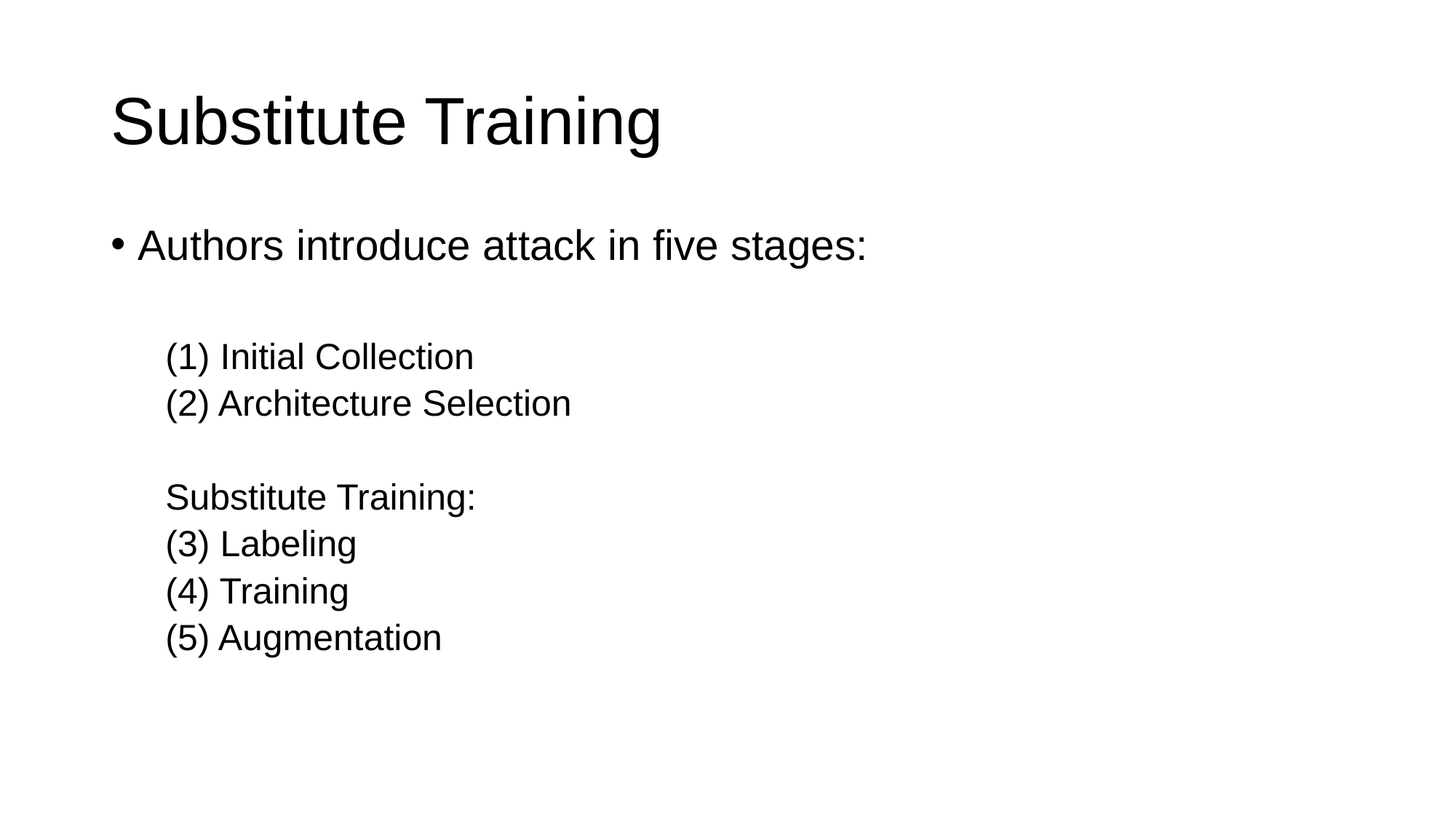

# Substitute Training
Authors introduce attack in five stages:

(1) Initial Collection
(2) Architecture Selection

Substitute Training:
(3) Labeling
(4) Training
(5) Augmentation